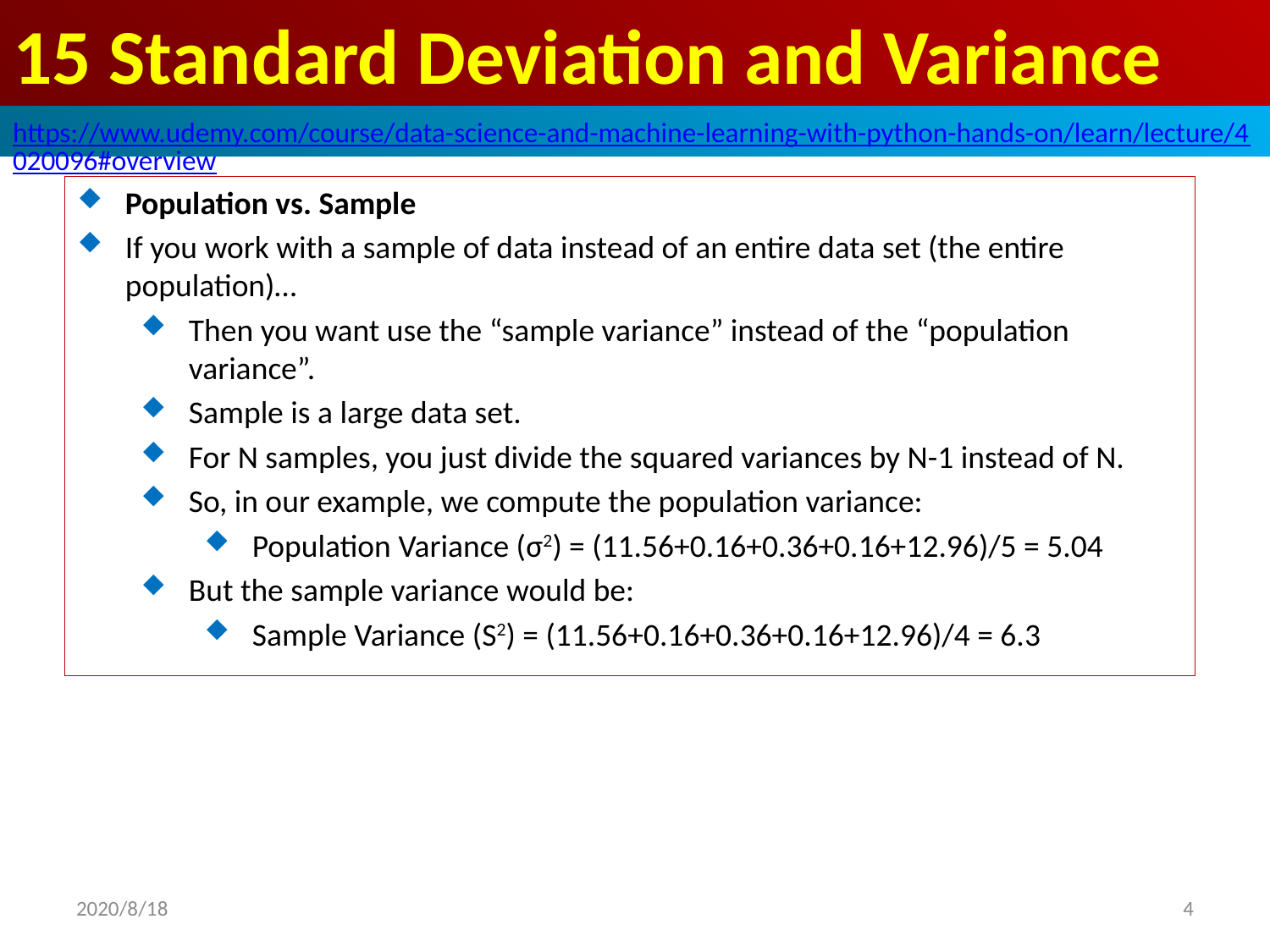

# 15 Standard Deviation and Variance
https://www.udemy.com/course/data-science-and-machine-learning-with-python-hands-on/learn/lecture/4020096#overview
Population vs. Sample
If you work with a sample of data instead of an entire data set (the entire population)…
Then you want use the “sample variance” instead of the “population variance”.
Sample is a large data set.
For N samples, you just divide the squared variances by N-1 instead of N.
So, in our example, we compute the population variance:
Population Variance (σ2) = (11.56+0.16+0.36+0.16+12.96)/5 = 5.04
But the sample variance would be:
Sample Variance (S2) = (11.56+0.16+0.36+0.16+12.96)/4 = 6.3
2020/8/18
4